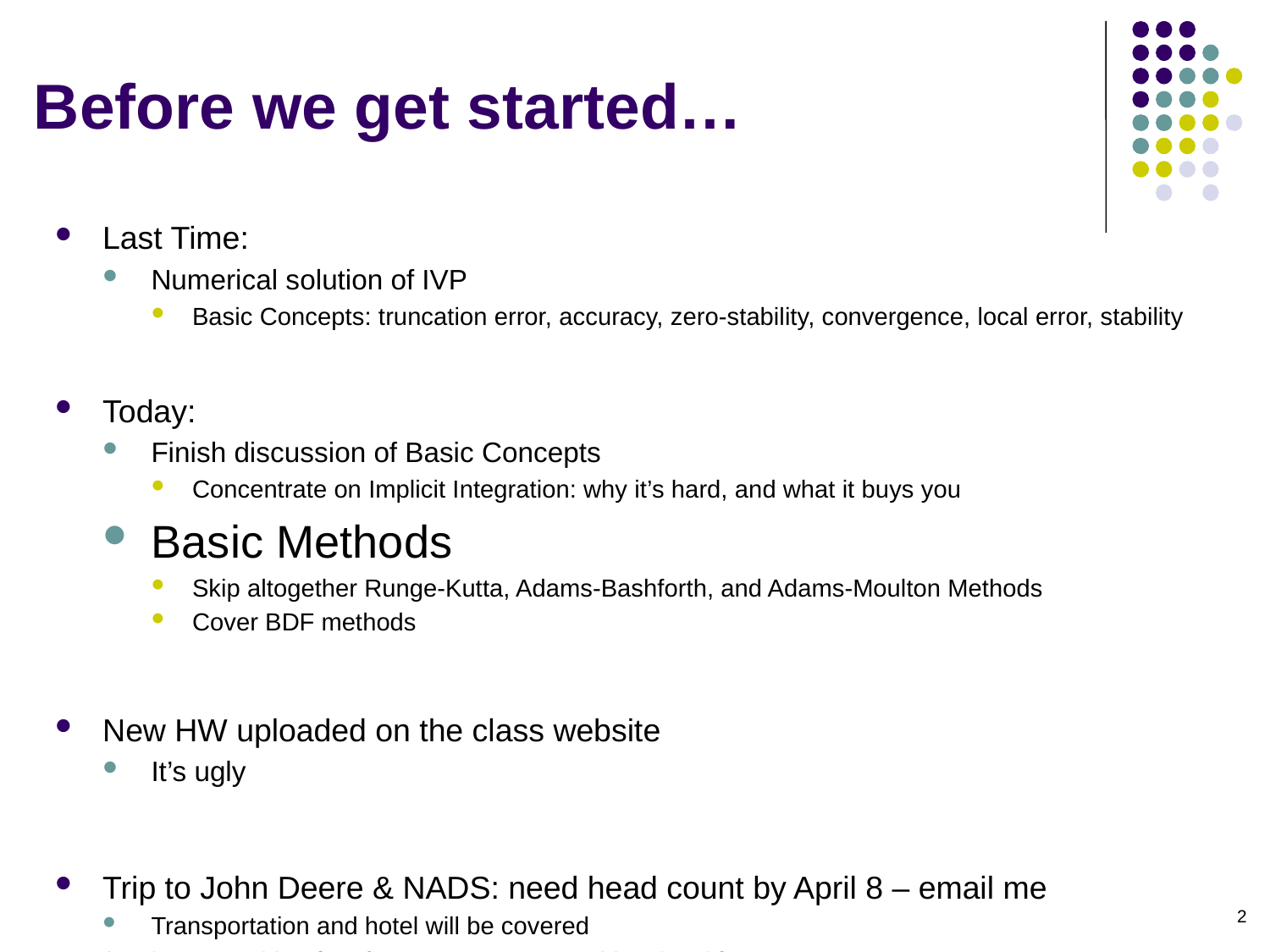

# Before we get started…
Last Time:
Numerical solution of IVP
Basic Concepts: truncation error, accuracy, zero-stability, convergence, local error, stability

Today:
Finish discussion of Basic Concepts
Concentrate on Implicit Integration: why it’s hard, and what it buys you
Basic Methods
Skip altogether Runge-Kutta, Adams-Bashforth, and Adams-Moulton Methods
Cover BDF methods

New HW uploaded on the class website
It’s ugly

Trip to John Deere & NADS: need head count by April 8 – email me
Transportation and hotel will be covered
Leave on May 3 at 6 pm or so, return on May 4 at 10 pm
Might also visit software company in Iowa City, they have a simulation tool just like ADAMS
2